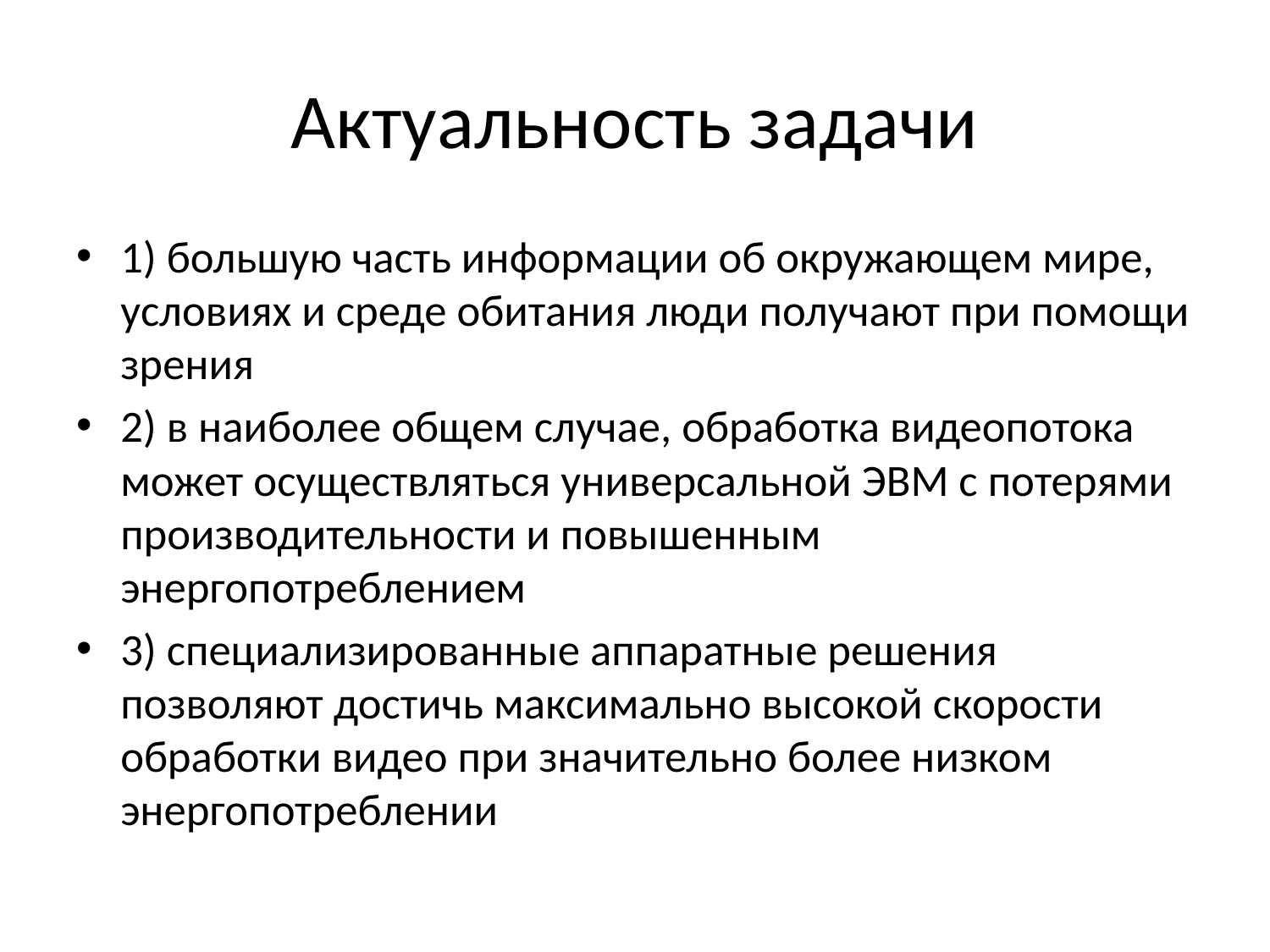

# Актуальность задачи
1) большую часть информации об окружающем мире, условиях и среде обитания люди получают при помощи зрения
2) в наиболее общем случае, обработка видеопотока может осуществляться универсальной ЭВМ с потерями производительности и повышенным энергопотреблением
3) специализированные аппаратные решения позволяют достичь максимально высокой скорости обработки видео при значительно более низком энергопотреблении